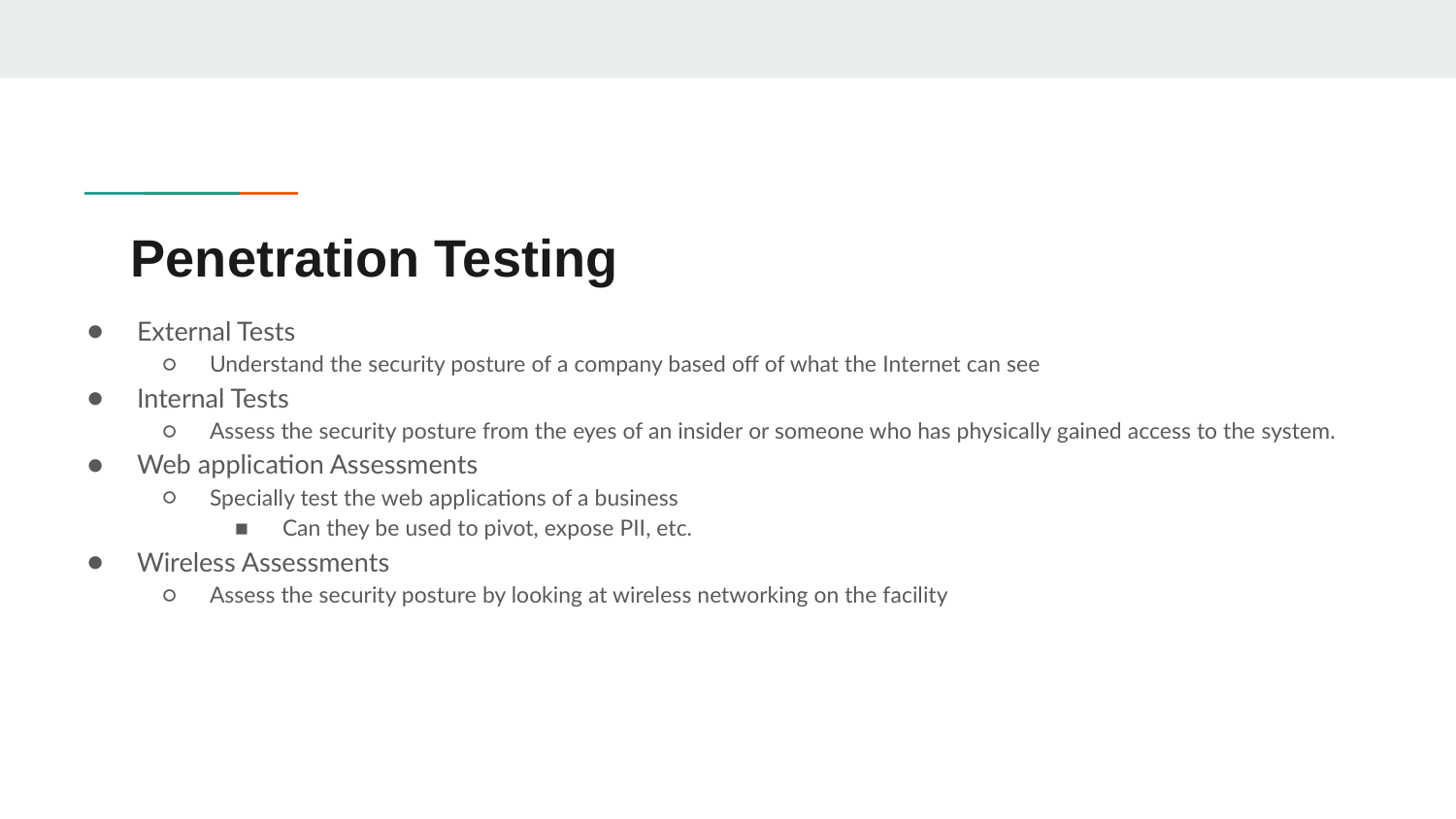

# Penetration Testing
External Tests
Understand the security posture of a company based off of what the Internet can see
Internal Tests
Assess the security posture from the eyes of an insider or someone who has physically gained access to the system.
Web application Assessments
Specially test the web applications of a business
Can they be used to pivot, expose PII, etc.
Wireless Assessments
Assess the security posture by looking at wireless networking on the facility